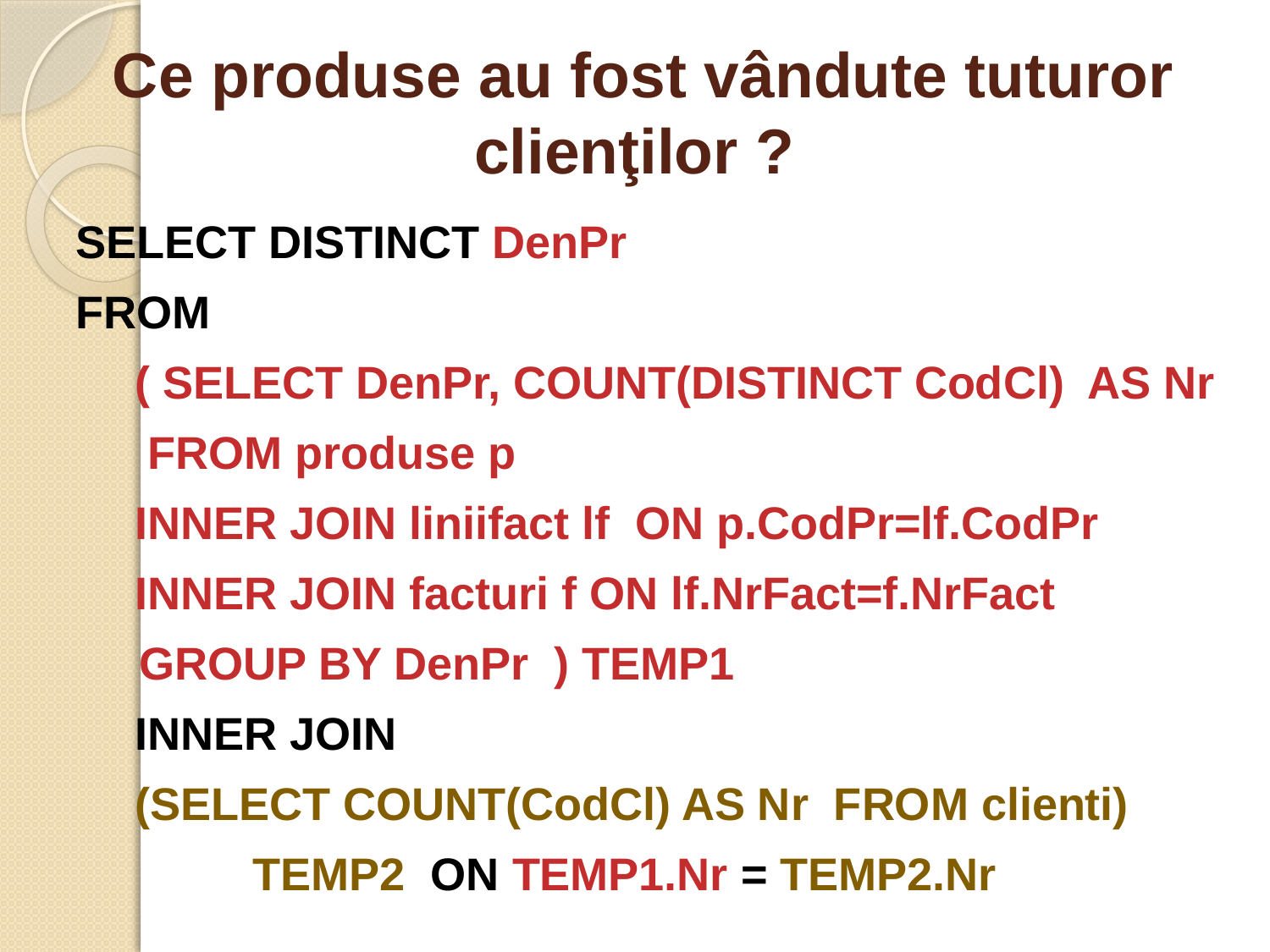

# Ce produse au fost vândute tuturor clienţilor ?
SELECT DISTINCT DenPr
FROM
	( SELECT DenPr, COUNT(DISTINCT CodCl)  AS Nr
	 FROM produse p
		INNER JOIN liniifact lf  ON p.CodPr=lf.CodPr
		INNER JOIN facturi f ON lf.NrFact=f.NrFact
     GROUP BY DenPr  ) TEMP1
		INNER JOIN
		(SELECT COUNT(CodCl) AS Nr  FROM clienti)
	 		TEMP2  ON TEMP1.Nr = TEMP2.Nr